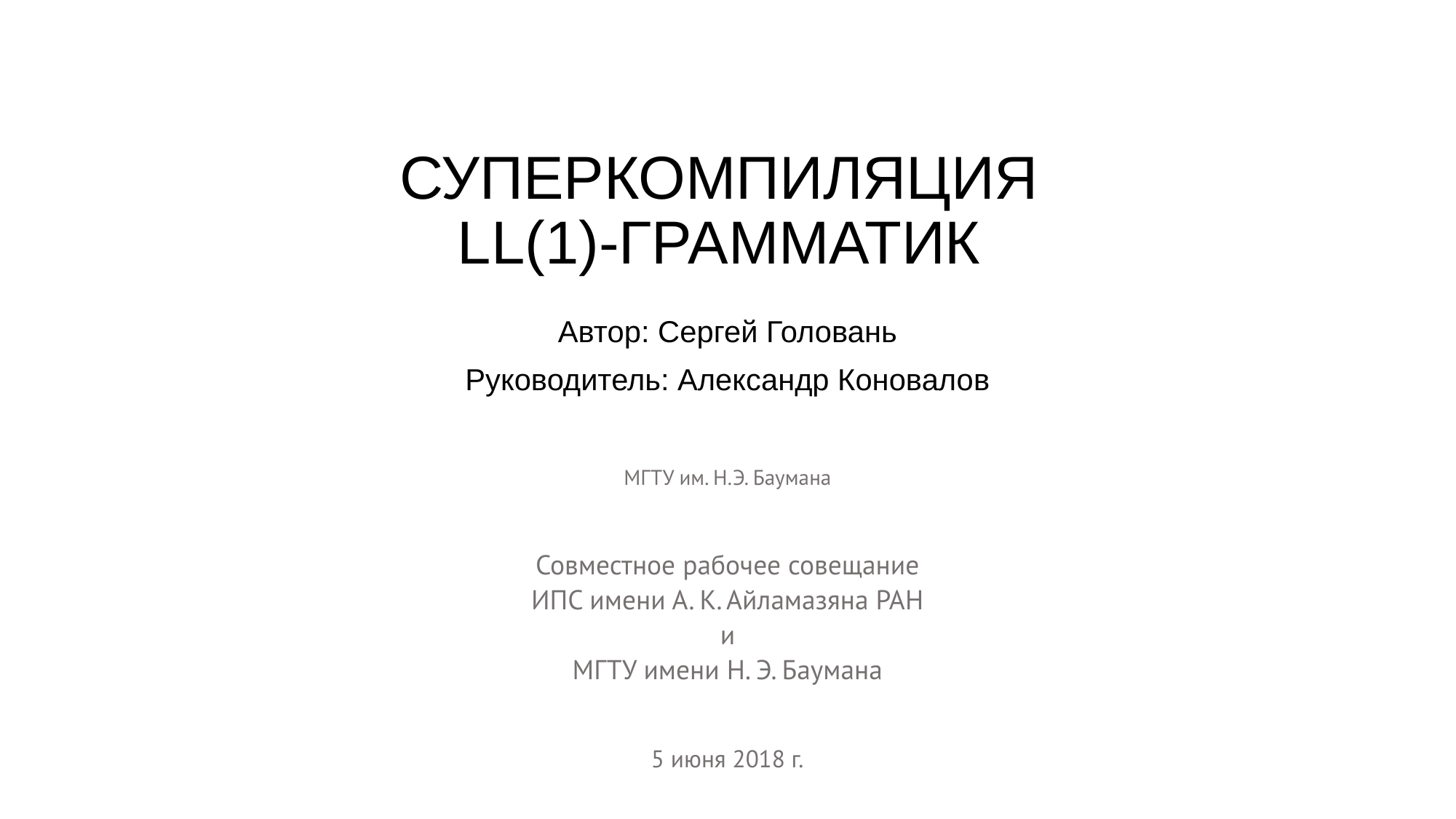

# СУПЕРКОМПИЛЯЦИЯ LL(1)-ГРАММАТИК
Автор: Сергей Головань
Руководитель: Александр Коновалов

МГТУ им. Н.Э. Баумана

Совместное рабочее совещание
ИПС имени А. К. Айламазяна РАН
и
МГТУ имени Н. Э. Баумана

5 июня 2018 г.